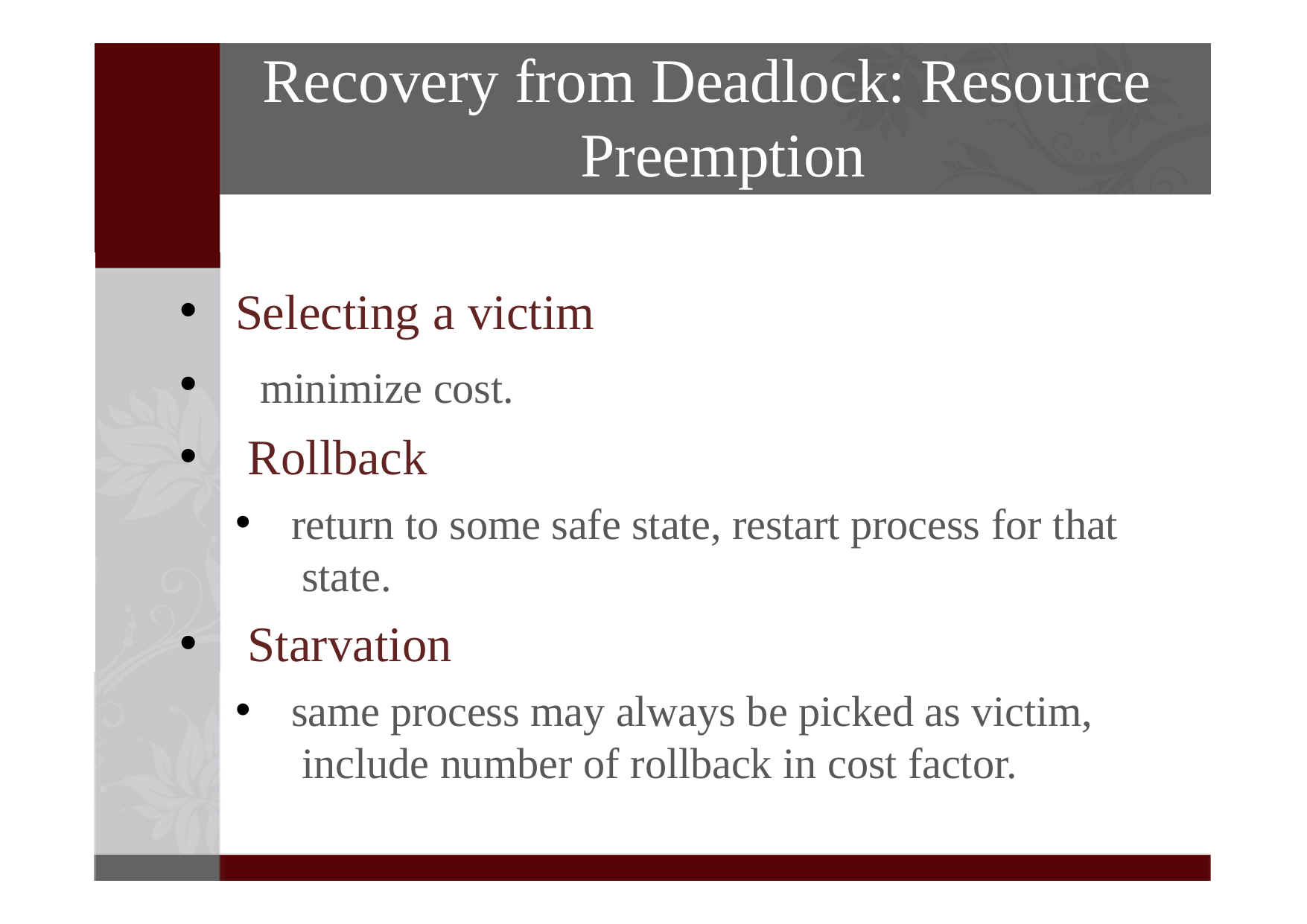

# Recovery from Deadlock: Resource  Preemption
Selecting a victim
  minimize cost.
Rollback
return to some safe state, restart process for that  state.
Starvation
same process may always be picked as victim,  include number of rollback in cost factor.